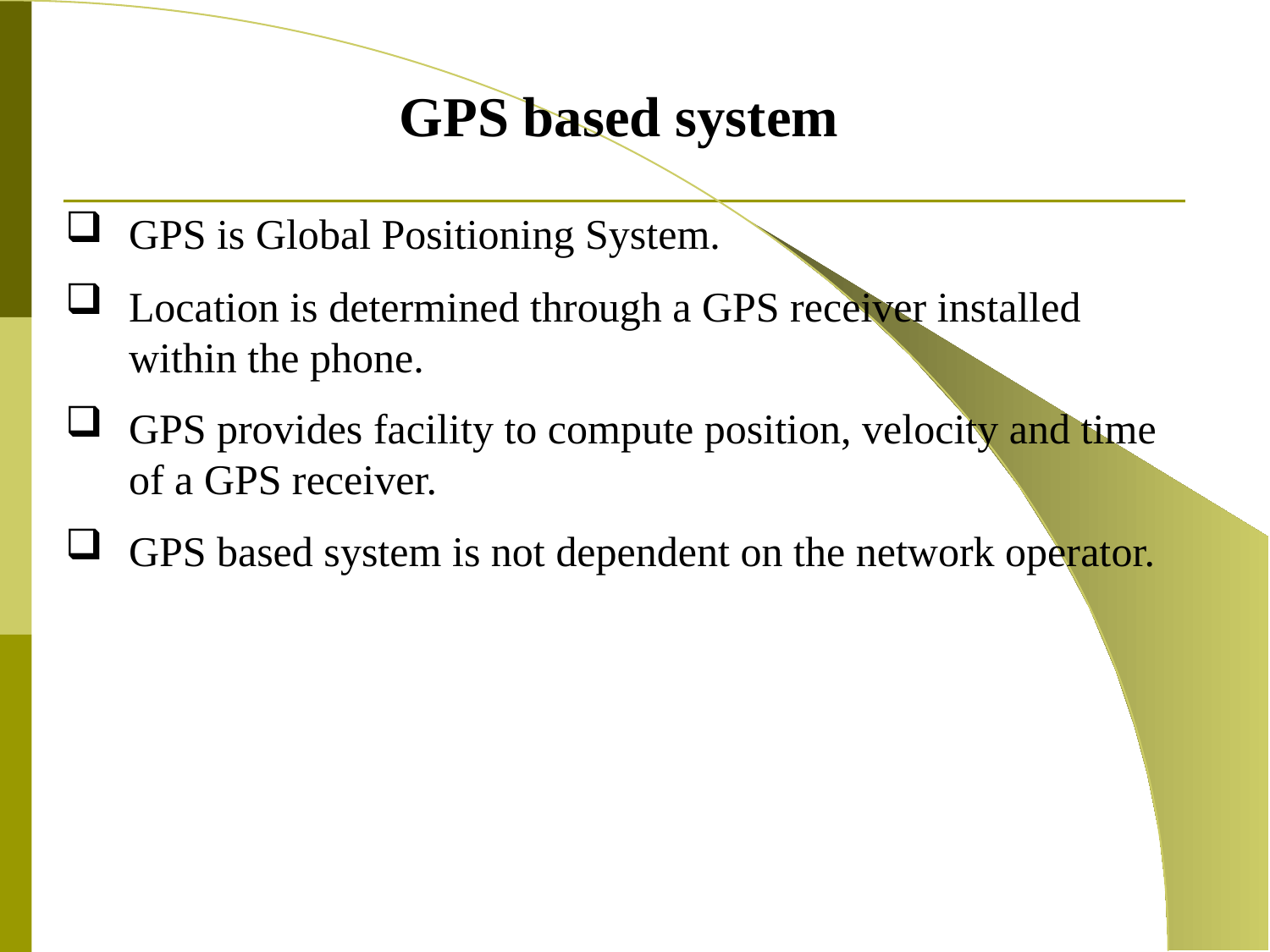

GPS based system
GPS is Global Positioning System.
Location is determined through a GPS receiver installed within the phone.
GPS provides facility to compute position, velocity and time of a GPS receiver.
GPS based system is not dependent on the network operator.